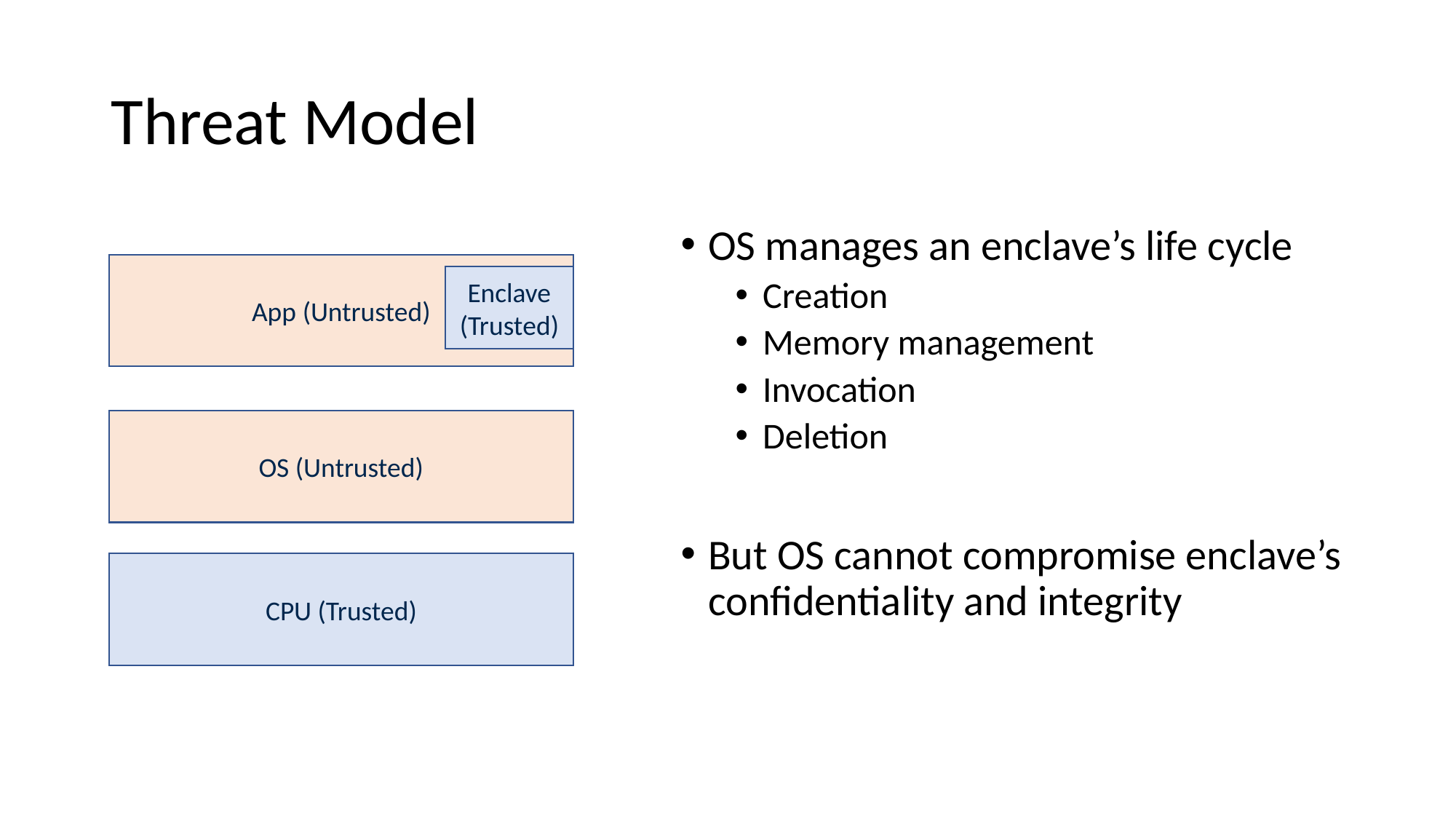

# Threat Model
OS manages an enclave’s life cycle
Creation
Memory management
Invocation
Deletion

But OS cannot compromise enclave’s confidentiality and integrity
App (Untrusted)
Enclave (Trusted)
OS (Untrusted)
CPU (Trusted)